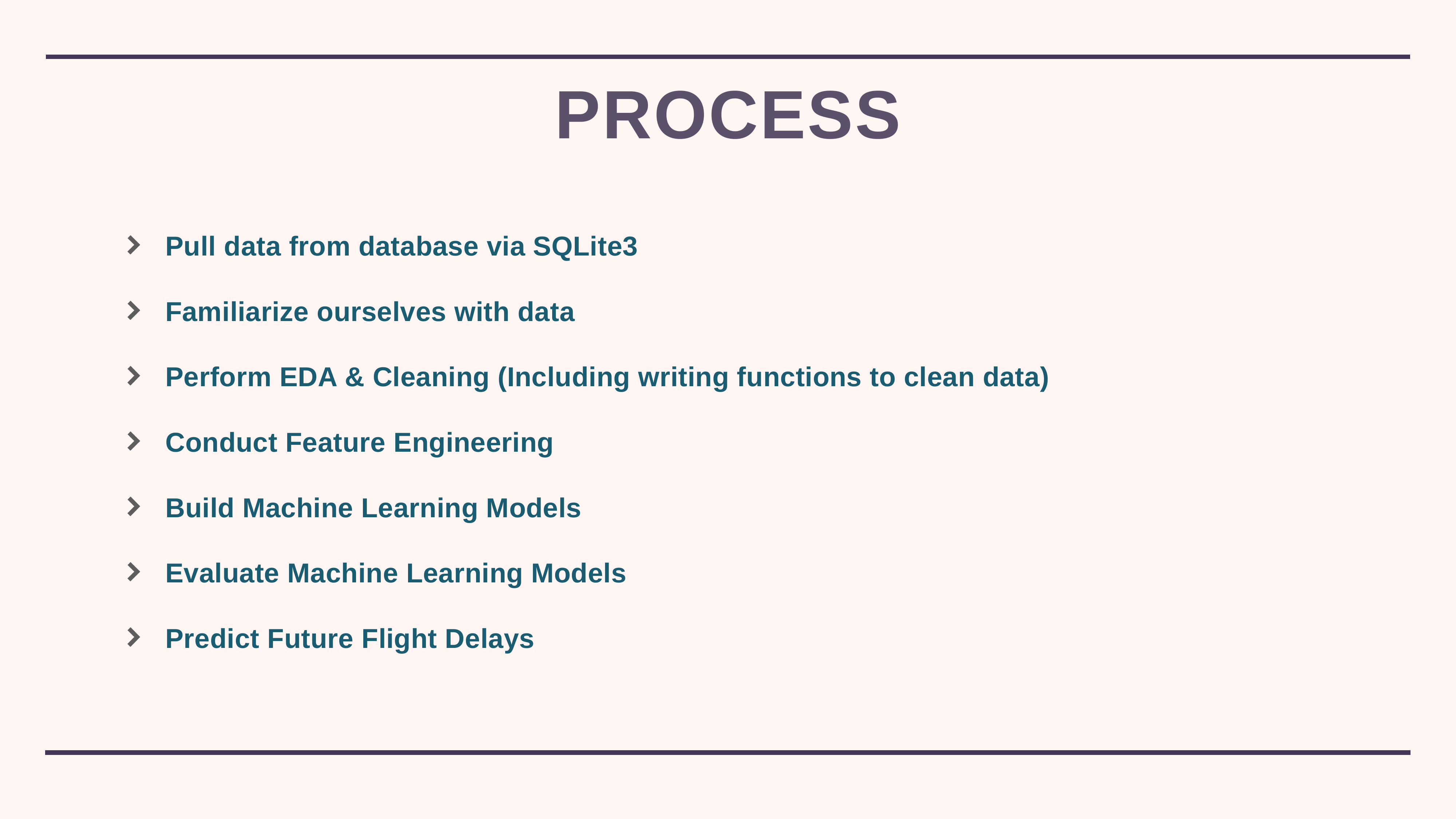

# Process
Pull data from database via SQLite3
Familiarize ourselves with data
Perform EDA & Cleaning (Including writing functions to clean data)
Conduct Feature Engineering
Build Machine Learning Models
Evaluate Machine Learning Models
Predict Future Flight Delays